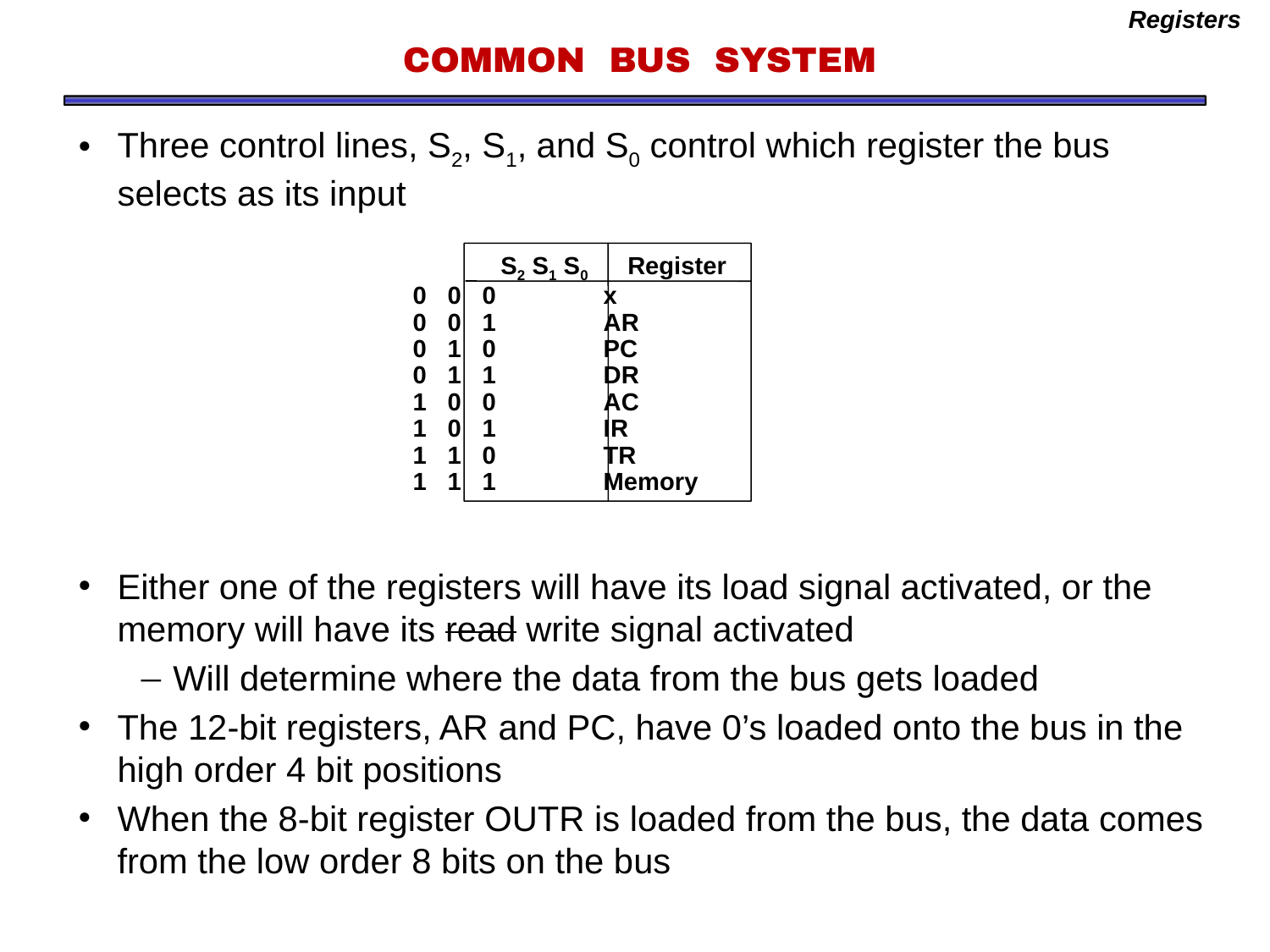

Registers
# COMMON  BUS  SYSTEM
Three control lines, S2, S1, and S0 control which register the bus selects as its input

Either one of the registers will have its load signal activated, or the memory will have its read write signal activated
Will determine where the data from the bus gets loaded
The 12-bit registers, AR and PC, have 0’s loaded onto the bus in the high order 4 bit positions
When the 8-bit register OUTR is loaded from the bus, the data comes from the low order 8 bits on the bus

S2 S1 S0 	Register

0   0   0	x
0   0   1	AR
0   1   0	PC
0   1   1	DR
1   0   0	AC
1   0   1	IR
1   1   0	TR
1   1   1	Memory